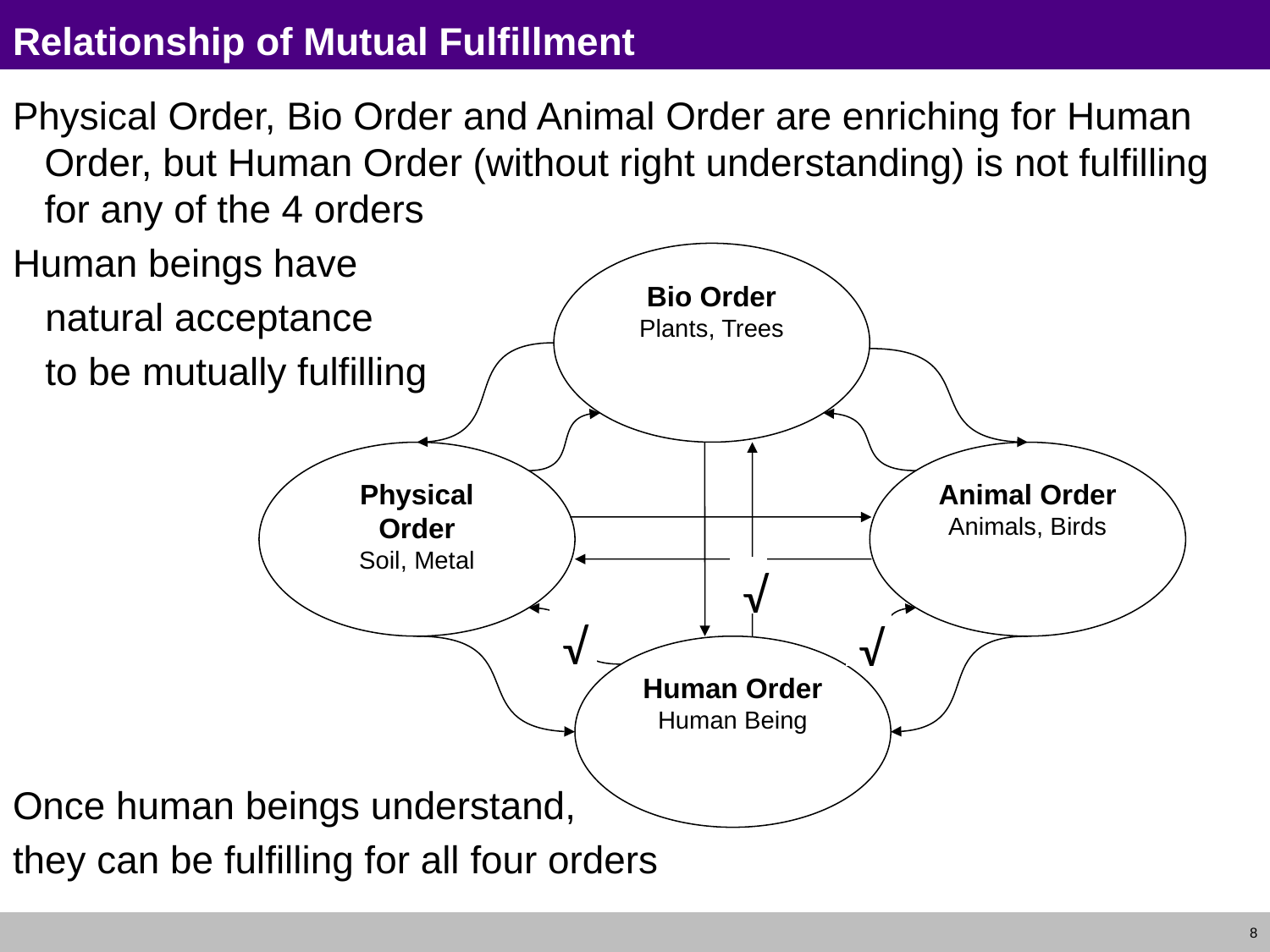

# Relationship of Mutual Fulfillment
Physical Order, Bio Order and Animal Order are enriching for Human Order, but Human Order (without right understanding) is not fulfilling for any of the 4 orders
Human beings have
   natural acceptance
   to be mutually fulfilling

Once human beings understand,
they can be fulfilling for all four orders

Bio Order
Plants, Trees
Physical Order
Soil, Metal

Animal Order
Animals, Birds

?
?
?
Human Order
Human Being
√
√
√